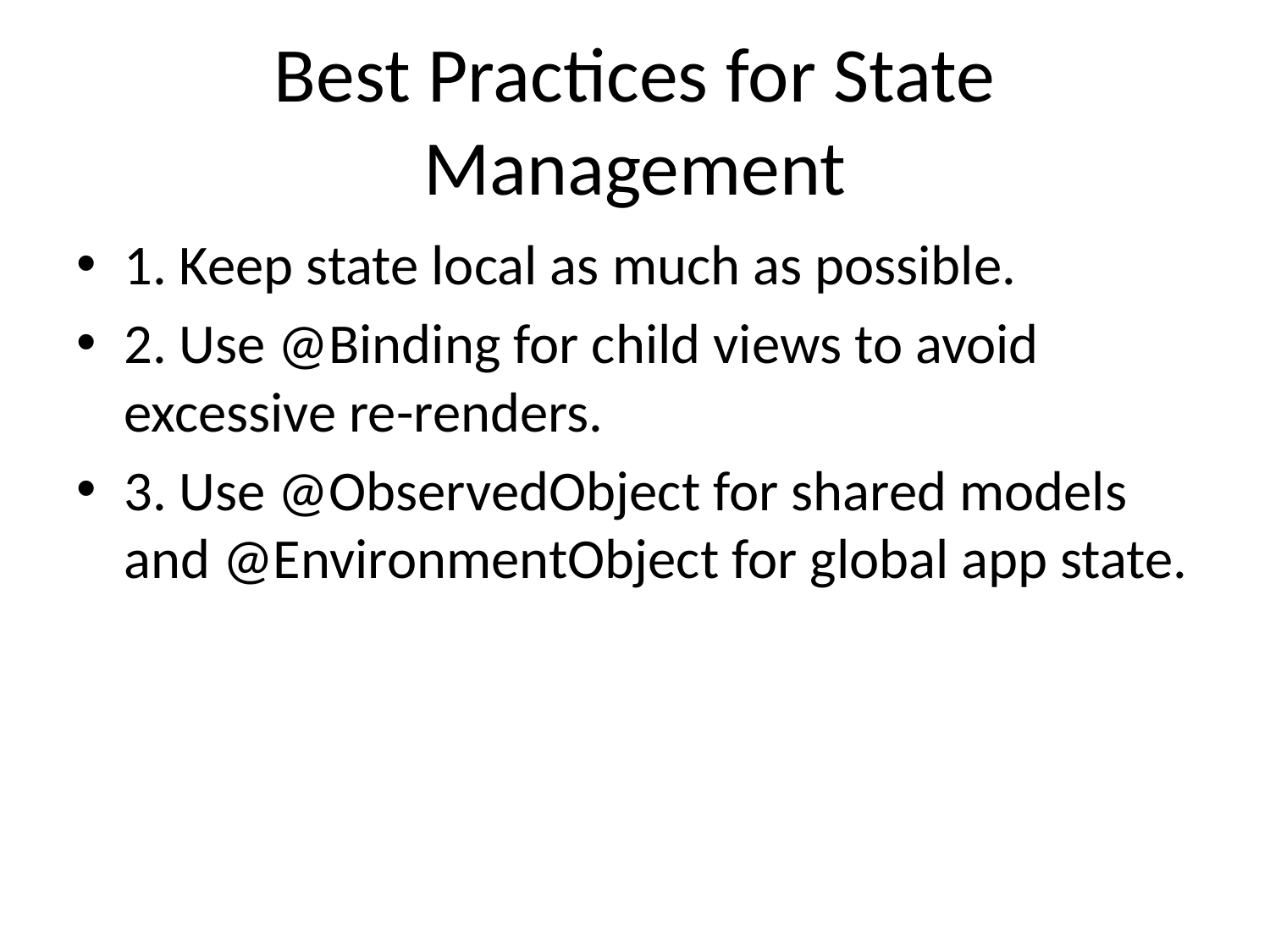

# Best Practices for State Management
1. Keep state local as much as possible.
2. Use @Binding for child views to avoid excessive re-renders.
3. Use @ObservedObject for shared models and @EnvironmentObject for global app state.